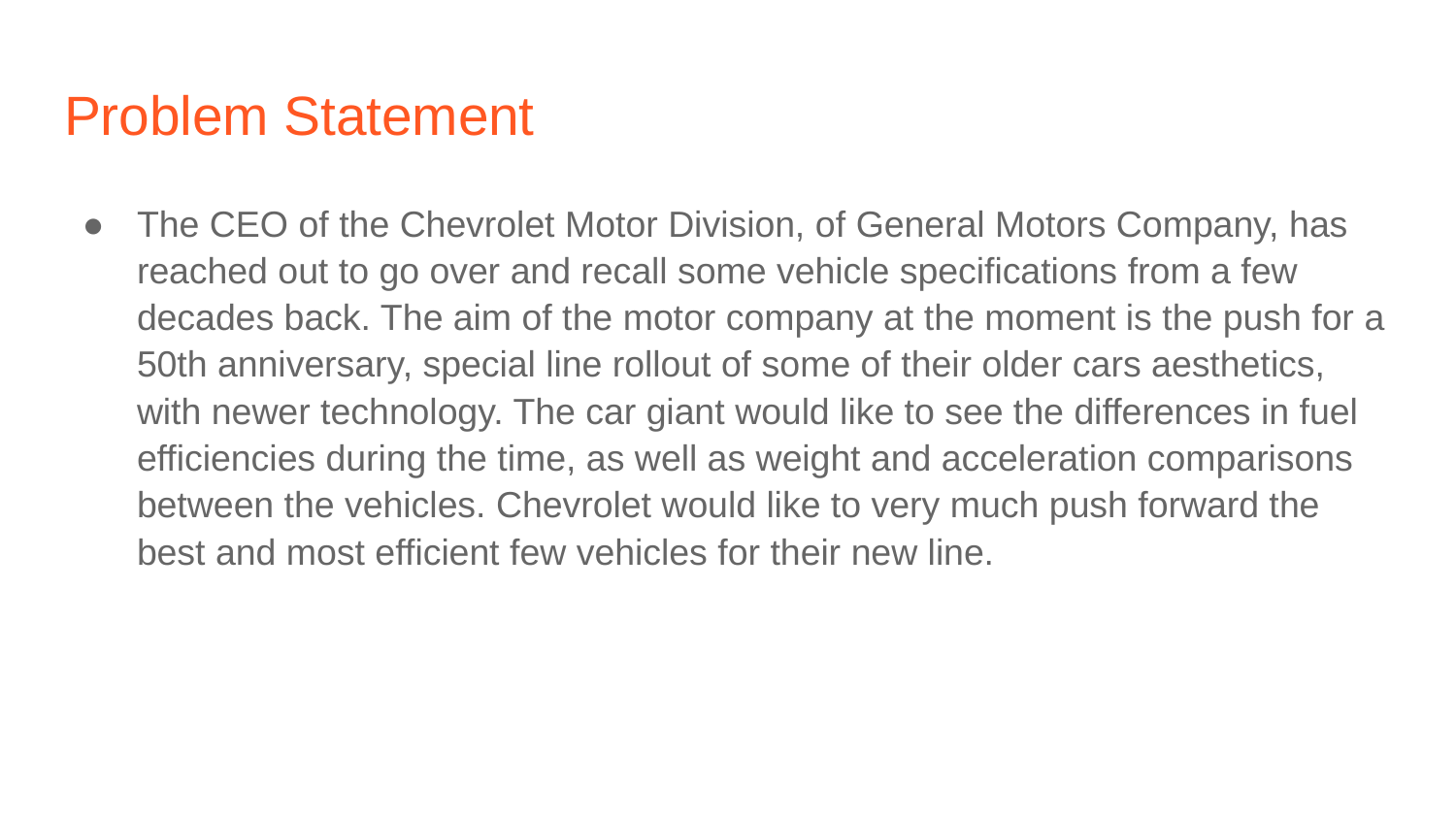

# Problem Statement
The CEO of the Chevrolet Motor Division, of General Motors Company, has reached out to go over and recall some vehicle specifications from a few decades back. The aim of the motor company at the moment is the push for a 50th anniversary, special line rollout of some of their older cars aesthetics, with newer technology. The car giant would like to see the differences in fuel efficiencies during the time, as well as weight and acceleration comparisons between the vehicles. Chevrolet would like to very much push forward the best and most efficient few vehicles for their new line.